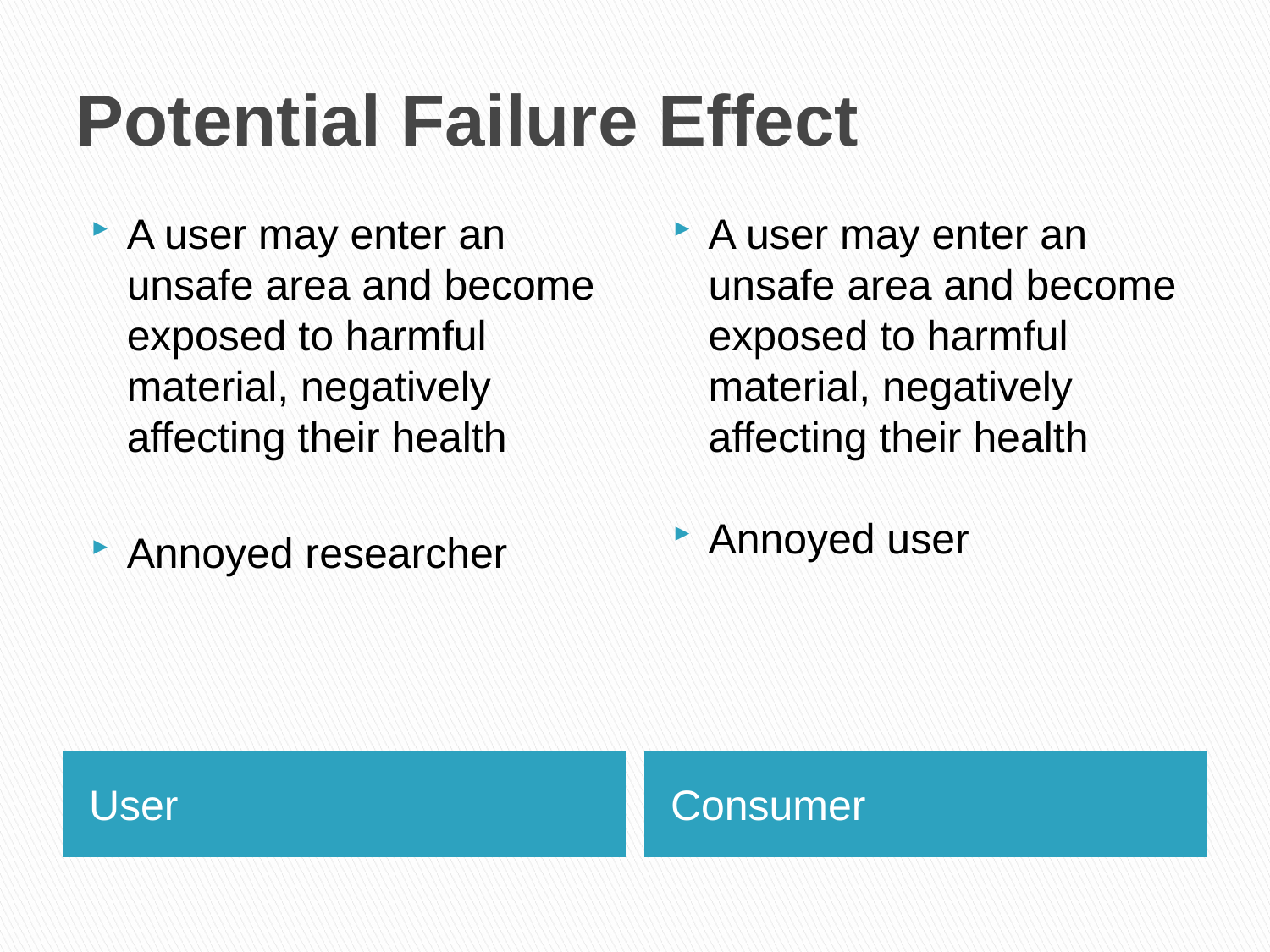

# Potential Failure Effect
A user may enter an unsafe area and become exposed to harmful material, negatively affecting their health

Annoyed researcher
A user may enter an unsafe area and become exposed to harmful material, negatively affecting their health

Annoyed user

User
Consumer